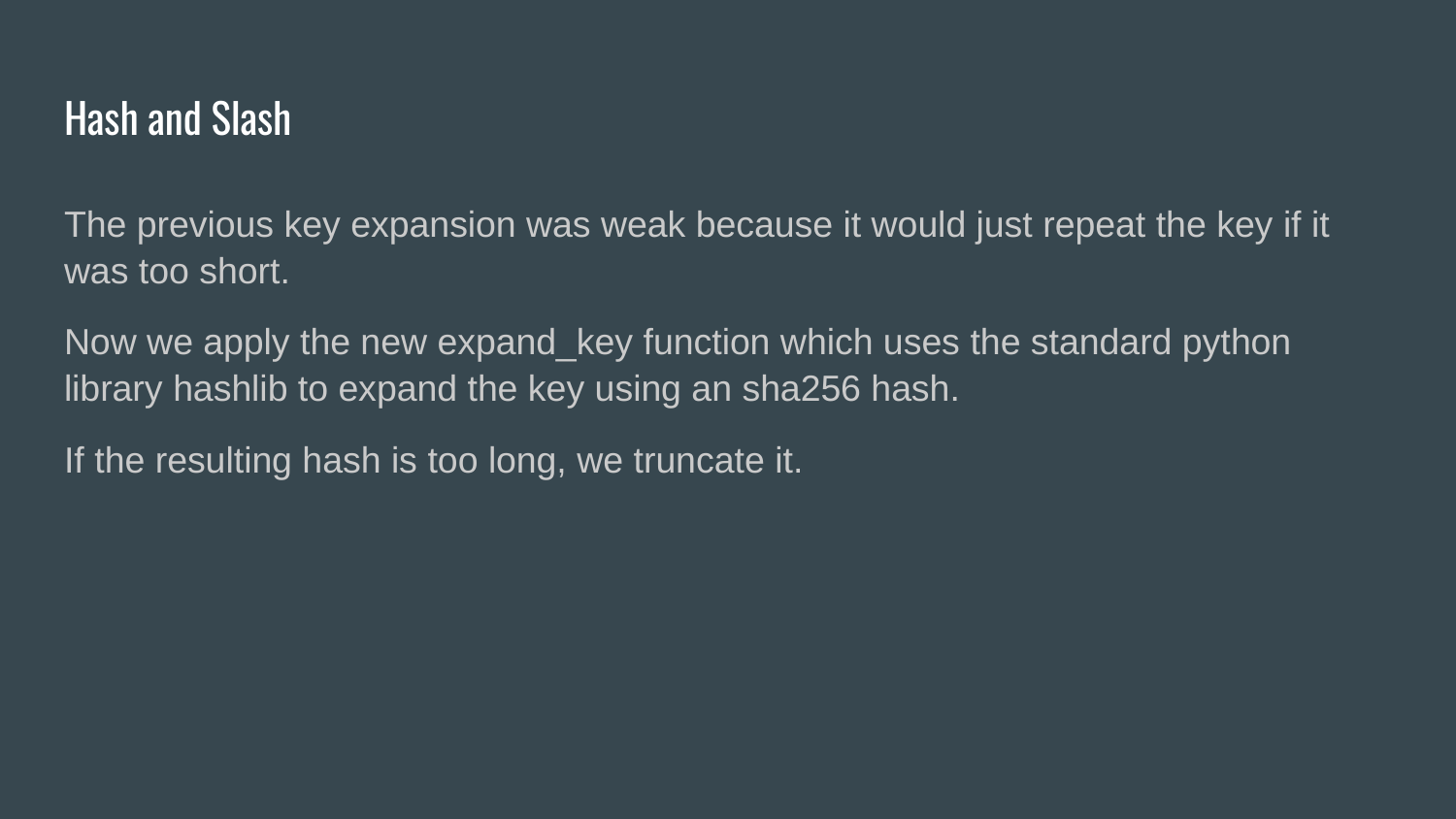

# Hash and Slash
The previous key expansion was weak because it would just repeat the key if it was too short.
Now we apply the new expand_key function which uses the standard python library hashlib to expand the key using an sha256 hash.
If the resulting hash is too long, we truncate it.